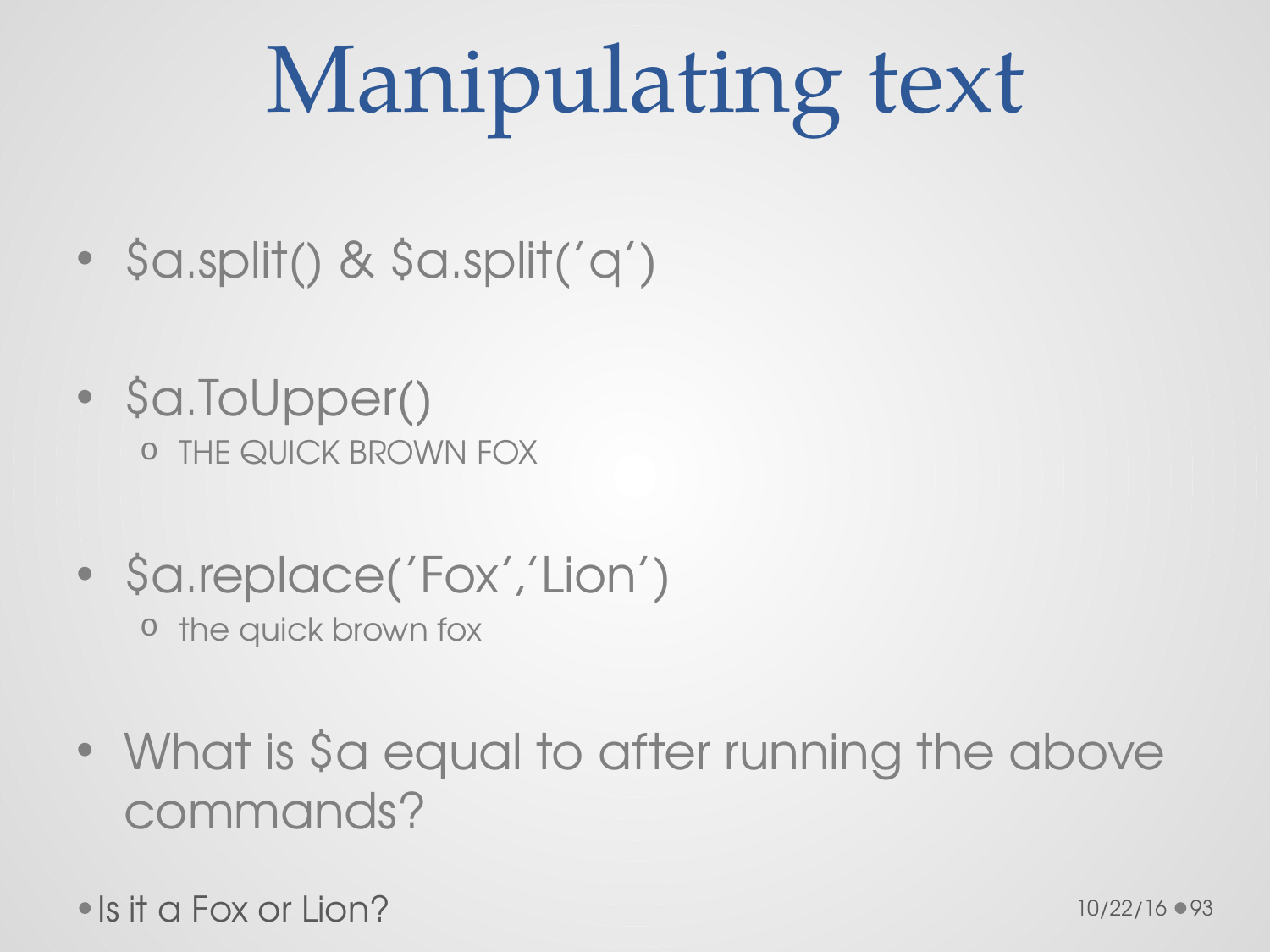

# Manipulating text
$a.split() & $a.split(’q’)

$a.ToUpper()
THE QUICK BROWN FOX

$a.replace(’Fox’,’Lion’)
the quick brown fox

What is $a equal to after running the above commands?

Is it a Fox or Lion?
10/22/16
93